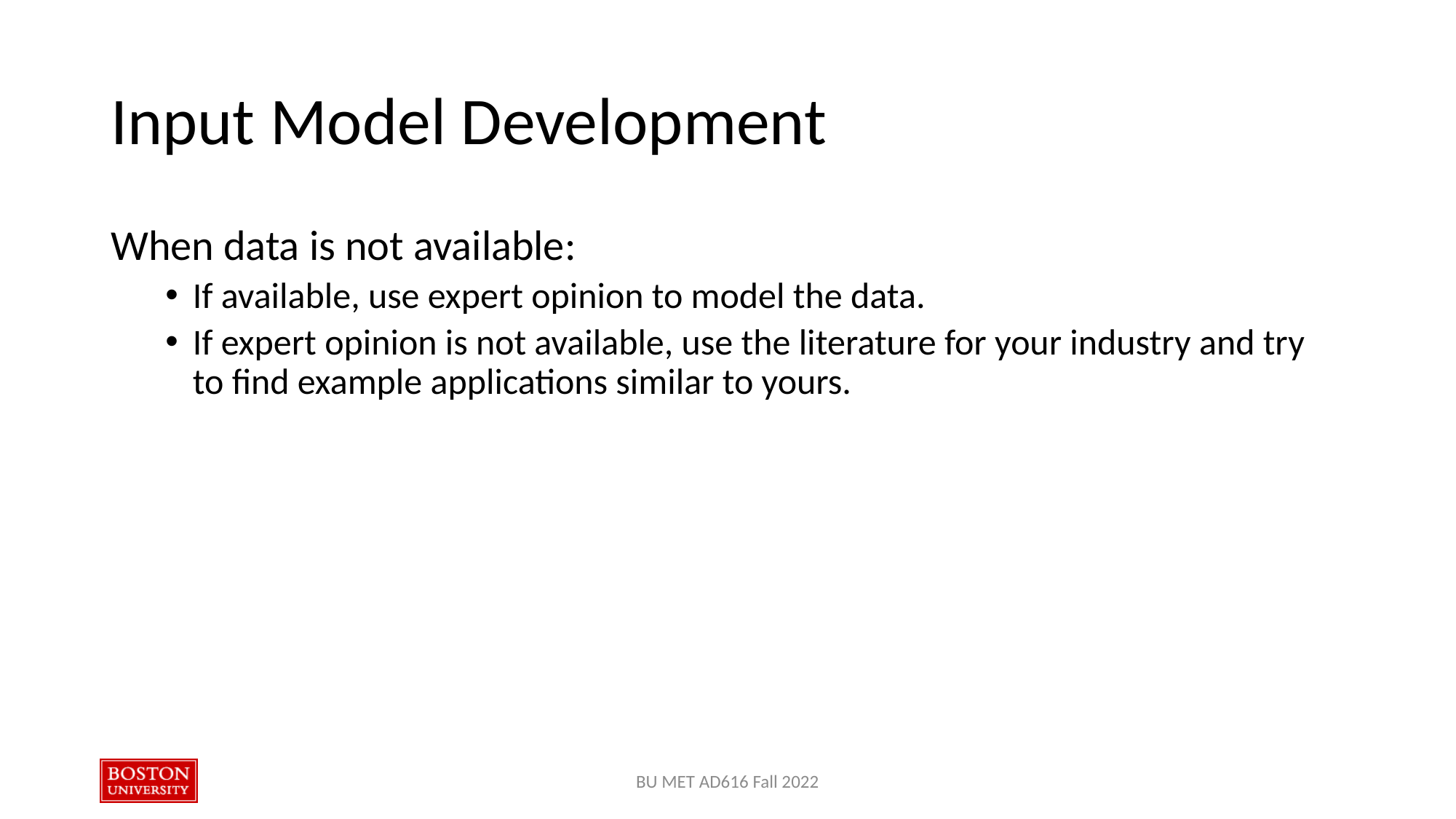

# Input Model Development
When data is not available:
If available, use expert opinion to model the data.
If expert opinion is not available, use the literature for your industry and try to find example applications similar to yours.
BU MET AD616 Fall 2022